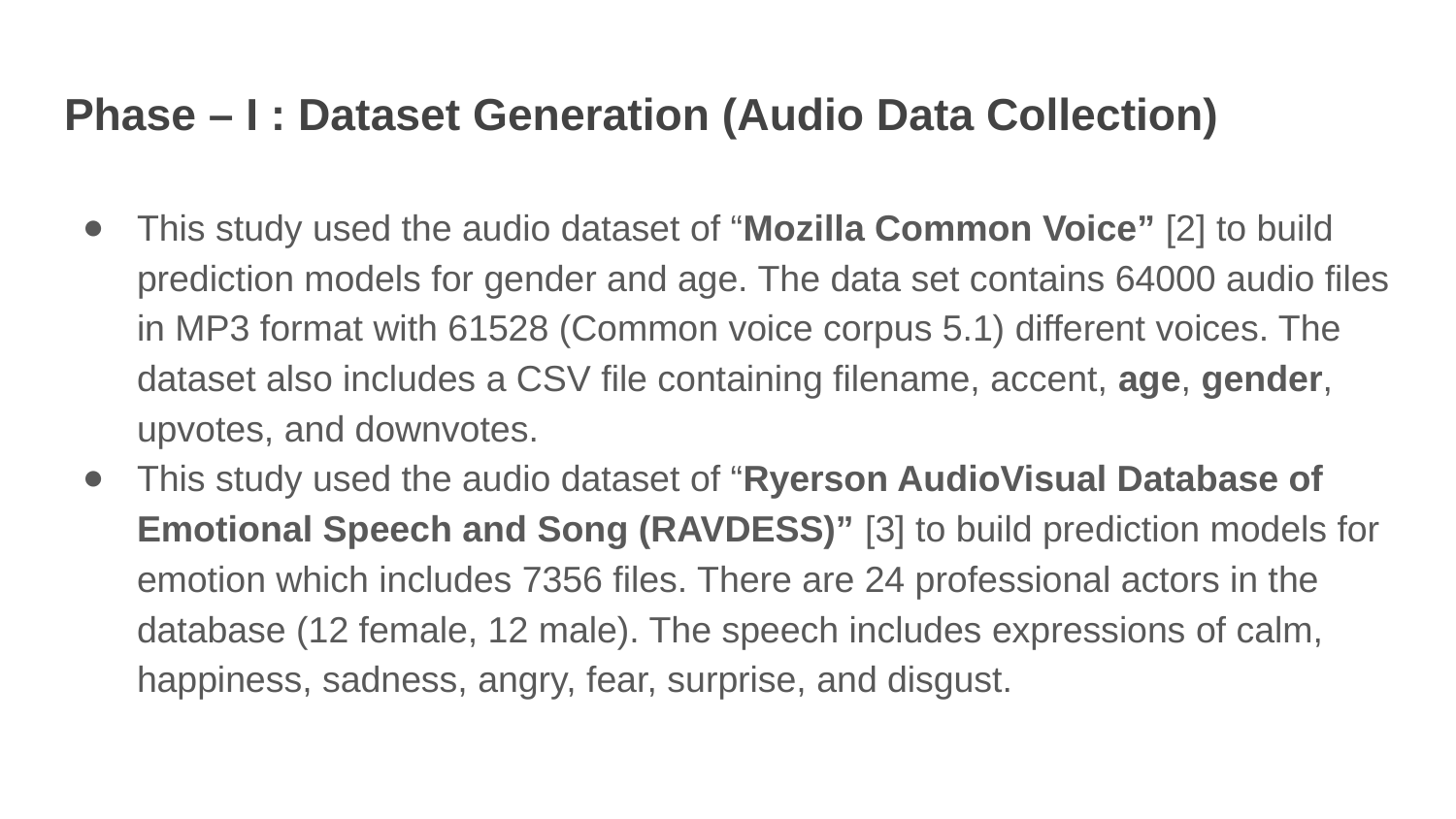

# Phase – I : Dataset Generation (Audio Data Collection)
This study used the audio dataset of “Mozilla Common Voice” [2] to build prediction models for gender and age. The data set contains 64000 audio files in MP3 format with 61528 (Common voice corpus 5.1) different voices. The dataset also includes a CSV file containing filename, accent, age, gender, upvotes, and downvotes.
This study used the audio dataset of “Ryerson AudioVisual Database of Emotional Speech and Song (RAVDESS)” [3] to build prediction models for emotion which includes 7356 files. There are 24 professional actors in the database (12 female, 12 male). The speech includes expressions of calm, happiness, sadness, angry, fear, surprise, and disgust.